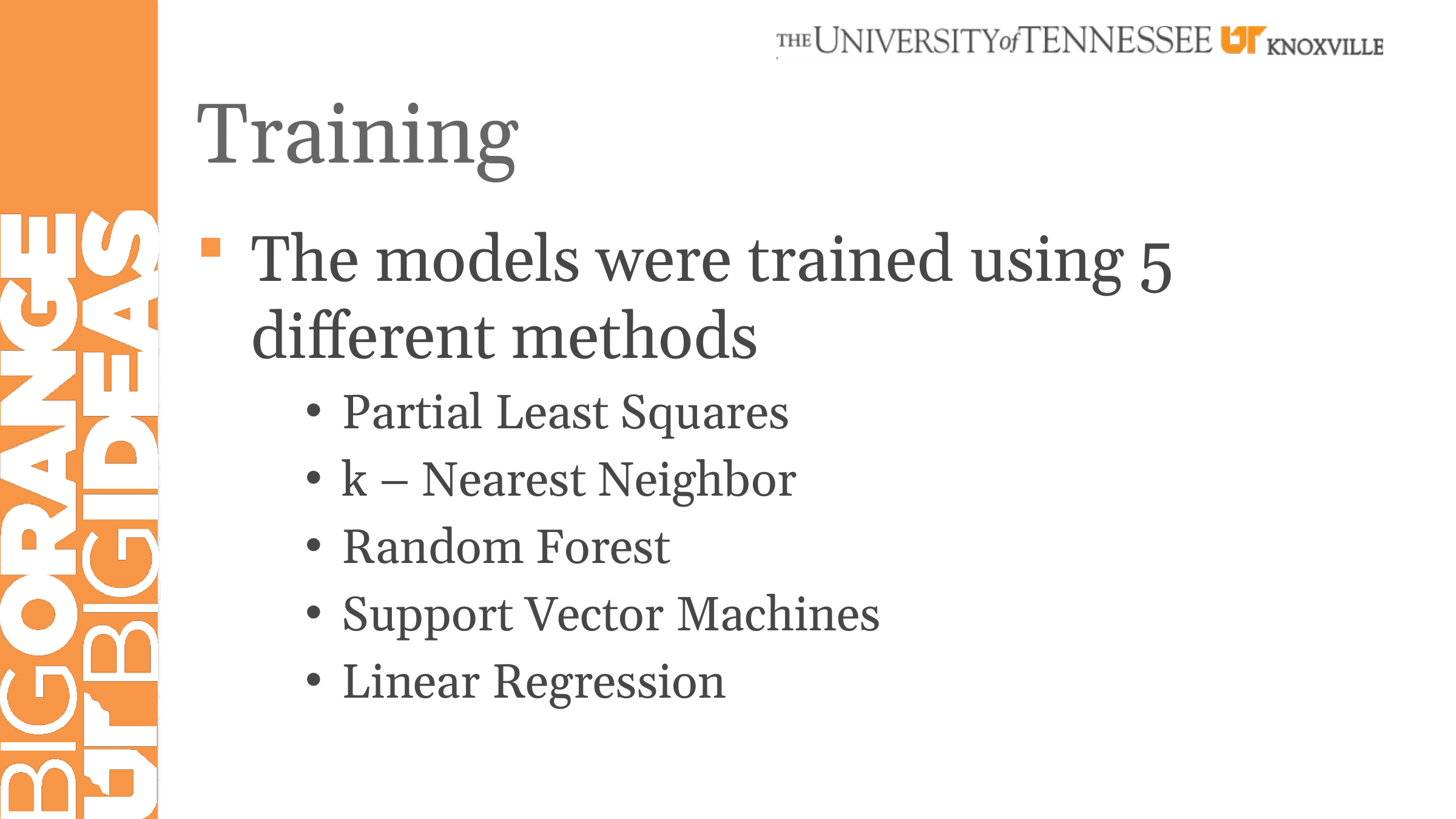

# Training
The models were trained using 5 different methods
Partial Least Squares
k – Nearest Neighbor
Random Forest
Support Vector Machines
Linear Regression